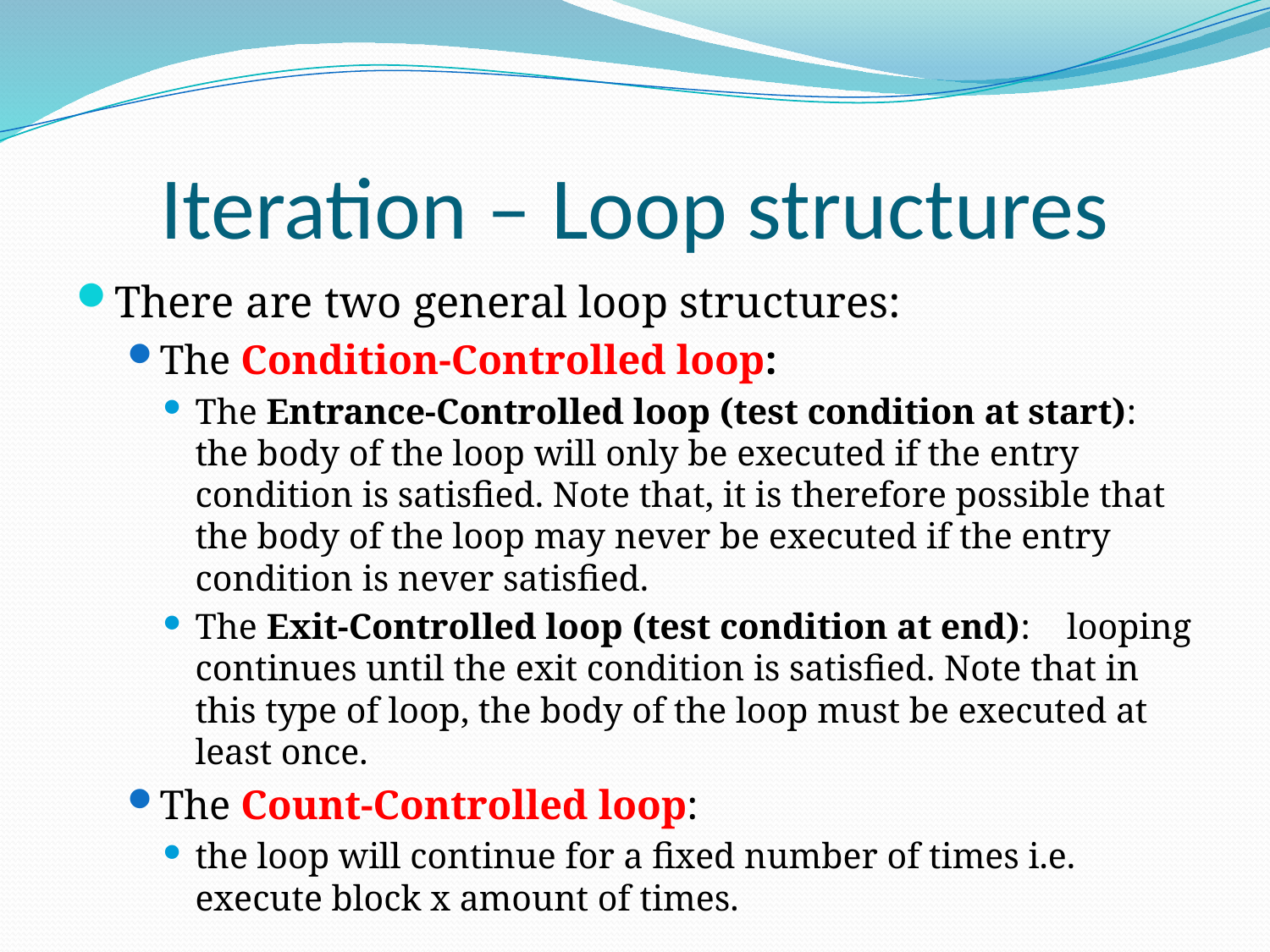

# Iteration – Loop structures
There are two general loop structures:
The Condition-Controlled loop:
The Entrance-Controlled loop (test condition at start): the body of the loop will only be executed if the entry condition is satisfied. Note that, it is therefore possible that the body of the loop may never be executed if the entry condition is never satisfied.
The Exit-Controlled loop (test condition at end):    looping continues until the exit condition is satisfied. Note that in this type of loop, the body of the loop must be executed at least once.
The Count-Controlled loop:
the loop will continue for a fixed number of times i.e. execute block x amount of times.